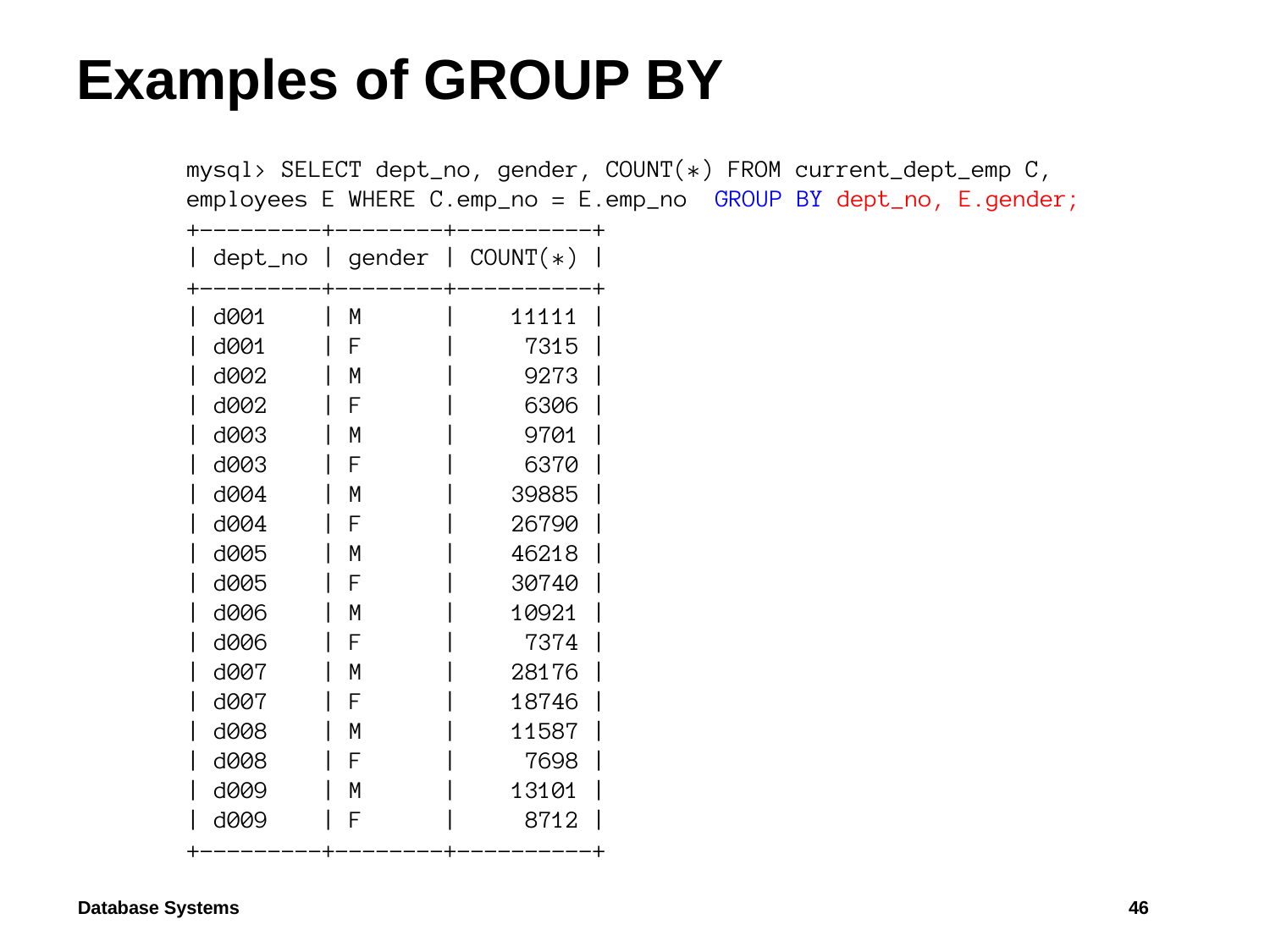

# Examples of GROUP BY
mysql> SELECT dept_no, gender, COUNT(*) FROM current_dept_emp C, employees E WHERE C.emp_no = E.emp_no  GROUP BY dept_no, E.gender;
+---------+--------+----------+
| dept_no | gender | COUNT(*) |
+---------+--------+----------+
| d001    | M      |    11111 |
| d001    | F      |     7315 |
| d002    | M      |     9273 |
| d002    | F      |     6306 |
| d003    | M      |     9701 |
| d003    | F      |     6370 |
| d004    | M      |    39885 |
| d004    | F      |    26790 |
| d005    | M      |    46218 |
| d005    | F      |    30740 |
| d006    | M      |    10921 |
| d006    | F      |     7374 |
| d007    | M      |    28176 |
| d007    | F      |    18746 |
| d008    | M      |    11587 |
| d008    | F      |     7698 |
| d009    | M      |    13101 |
| d009    | F      |     8712 |
+---------+--------+----------+